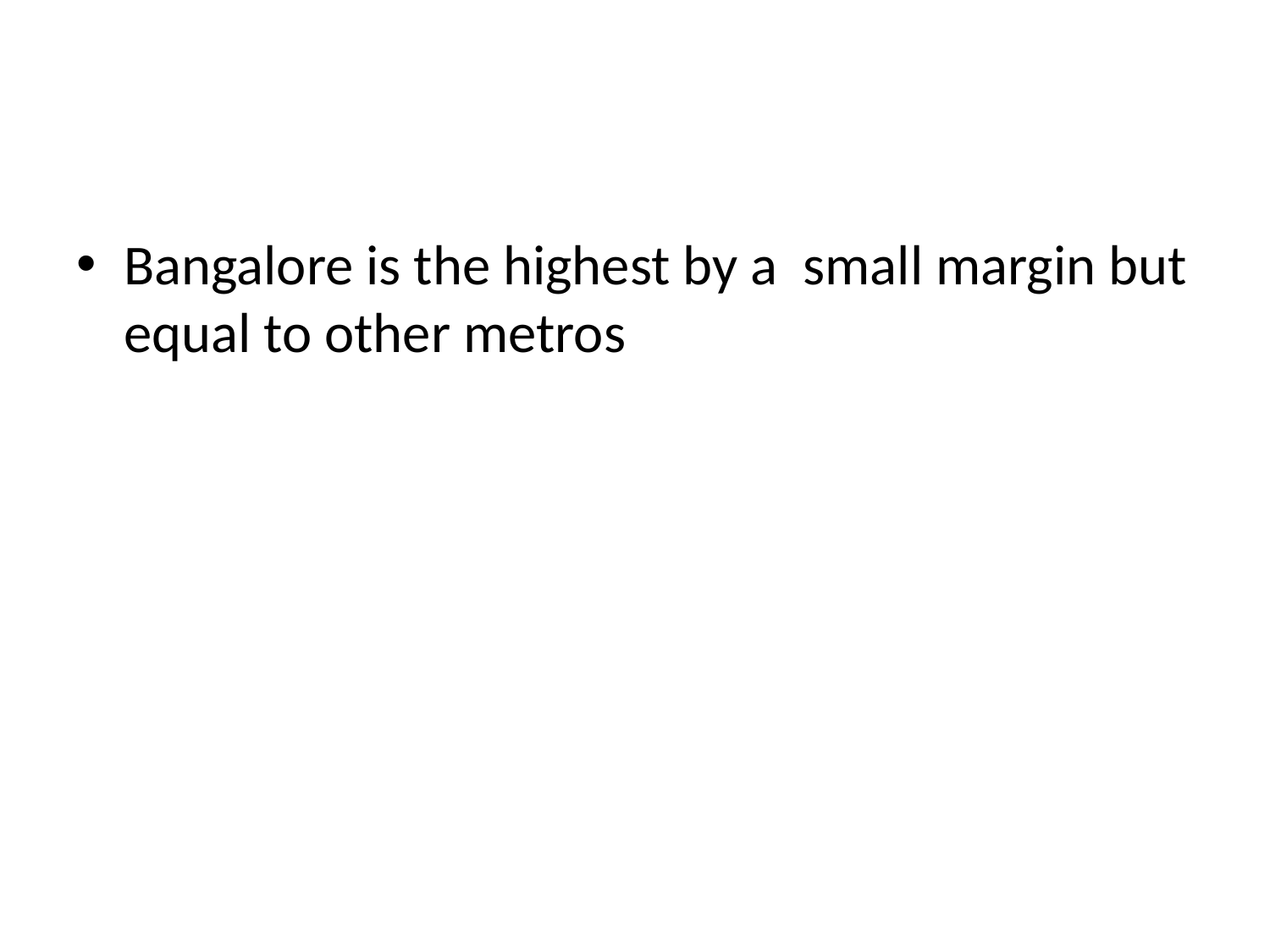

#
Bangalore is the highest by a  small margin but equal to other metros